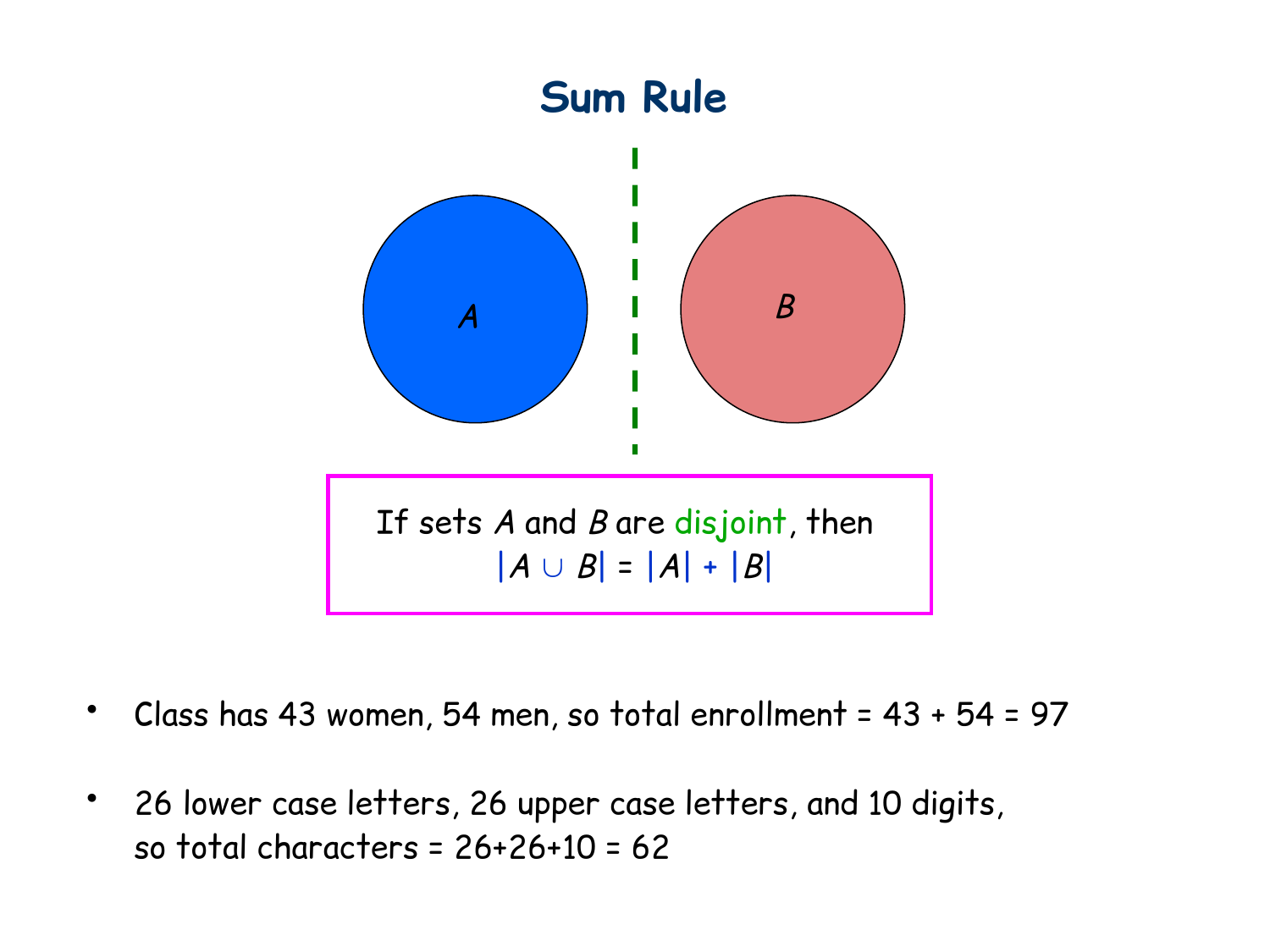

Sum Rule

A

B

If sets A and B are disjoint, then
 |A ∪ B| = |A| + |B|
Class has 43 women, 54 men, so total enrollment = 43 + 54 = 97

26 lower case letters, 26 upper case letters, and 10 digits,
	so total characters = 26+26+10 = 62